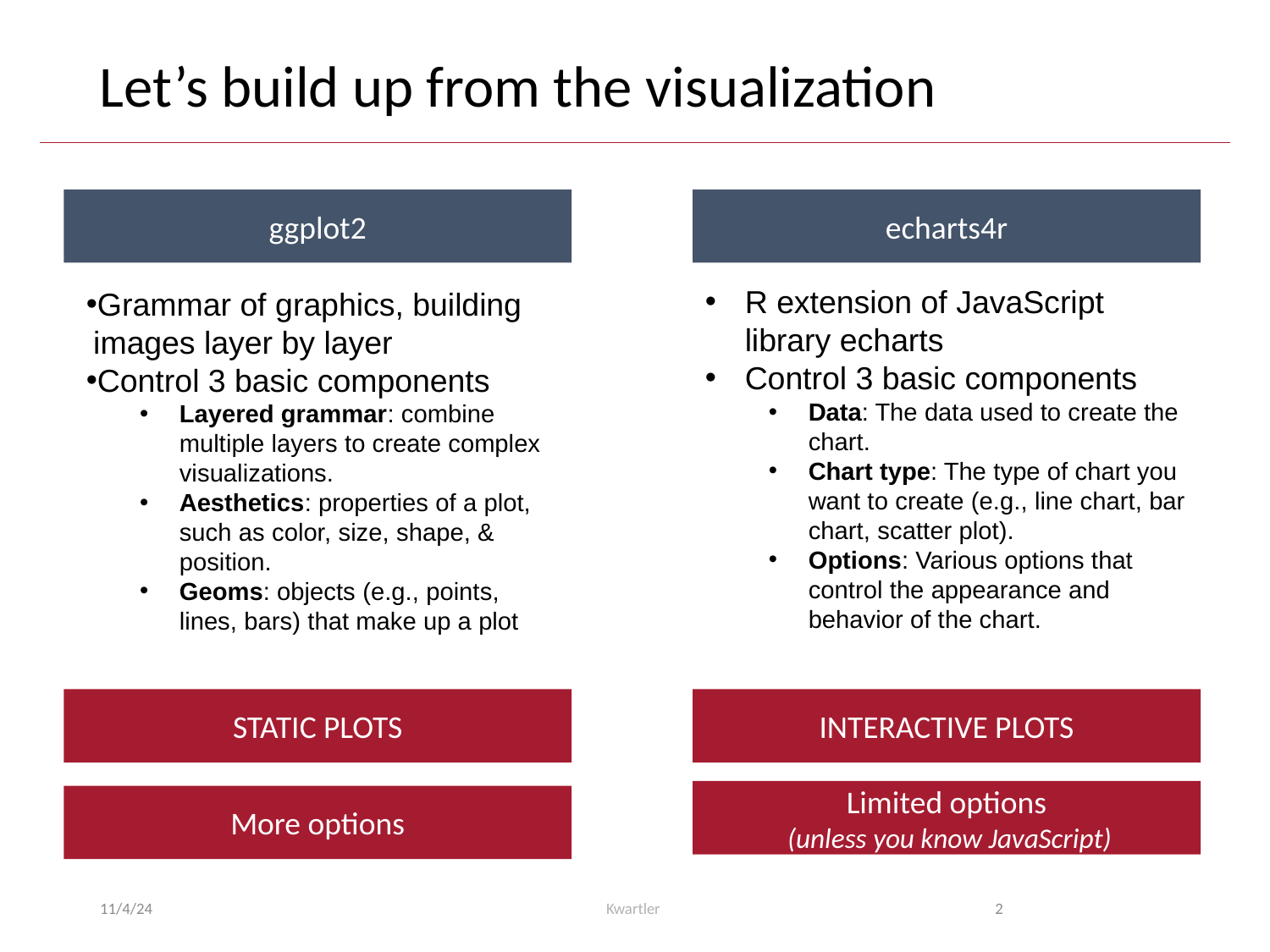

# Let’s build up from the visualization
echarts4r
ggplot2
R extension of JavaScript library echarts
Control 3 basic components
Data: The data used to create the chart.
Chart type: The type of chart you want to create (e.g., line chart, bar chart, scatter plot).
Options: Various options that control the appearance and behavior of the chart.
Grammar of graphics, building images layer by layer
Control 3 basic components
Layered grammar: combine multiple layers to create complex visualizations.
Aesthetics: properties of a plot, such as color, size, shape, & position.
Geoms: objects (e.g., points, lines, bars) that make up a plot
INTERACTIVE PLOTS
STATIC PLOTS
Limited options
 (unless you know JavaScript)
More options
11/4/24
Kwartler
2